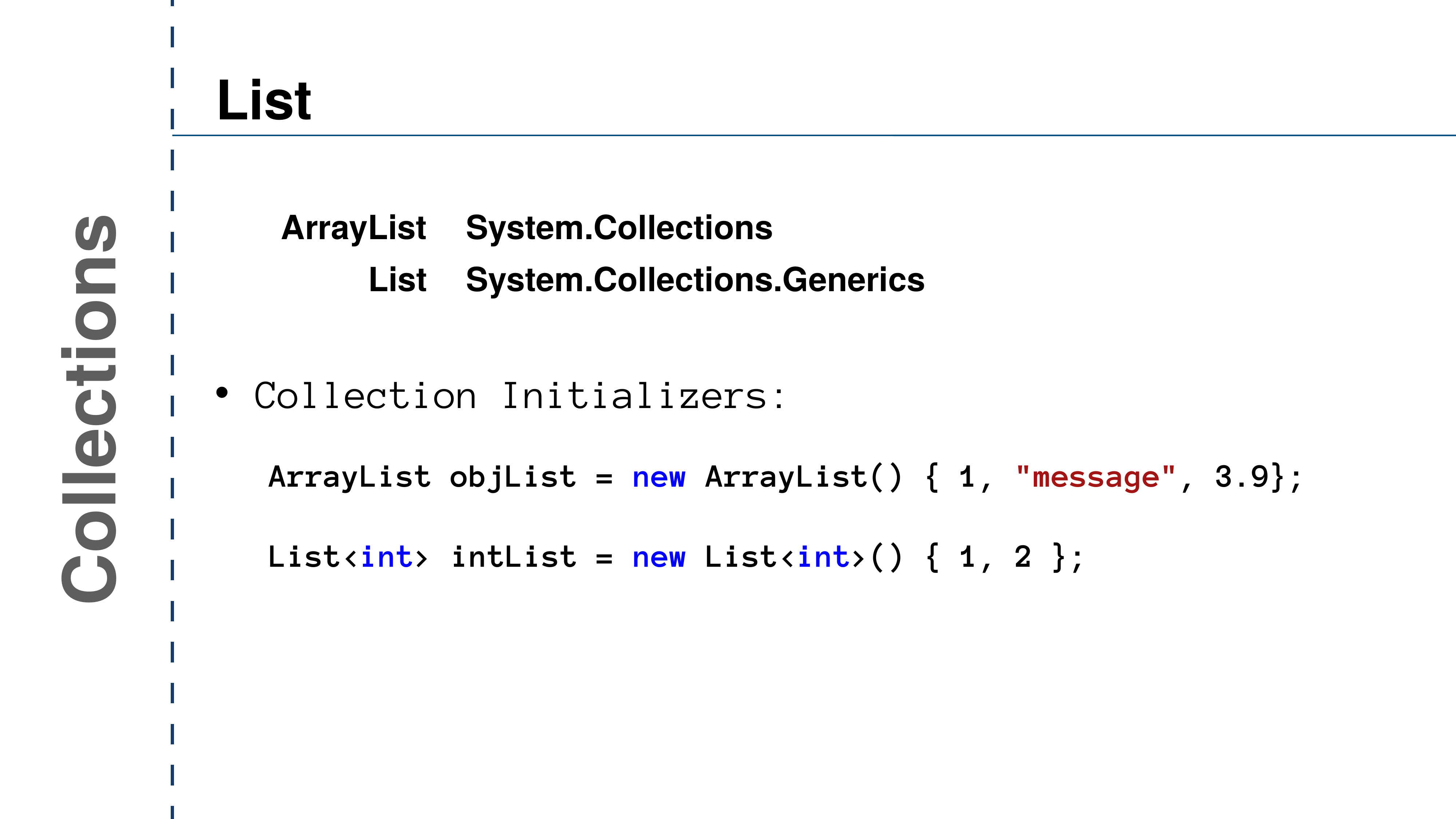

List

ArrayList
System.Collections
List
System.Collections.Generics
Collection Initializers:
Collections
ArrayList objList = new ArrayList() { 1, "message", 3.9};

List<int> intList = new List<int>() { 1, 2 };